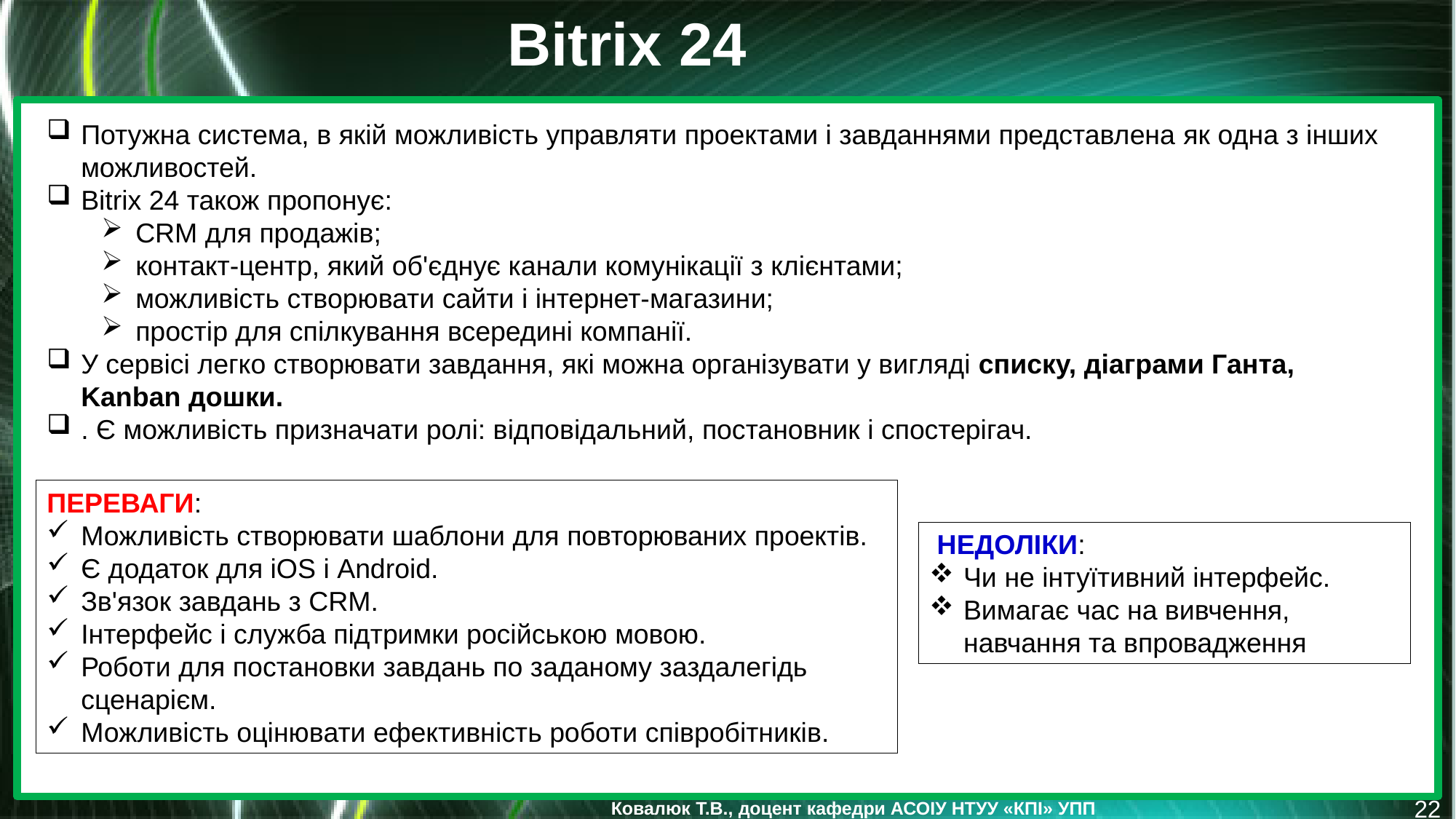

Bitrix 24
Потужна система, в якій можливість управляти проектами і завданнями представлена ​​як одна з інших можливостей.
Bitrix 24 також пропонує:
CRM для продажів;
контакт-центр, який об'єднує канали комунікації з клієнтами;
можливість створювати сайти і інтернет-магазини;
простір для спілкування всередині компанії.
У сервісі легко створювати завдання, які можна організувати у вигляді списку, діаграми Ганта, Kanban дошки.
. Є можливість призначати ролі: відповідальний, постановник і спостерігач.
ПЕРЕВАГИ:
Можливість створювати шаблони для повторюваних проектів.
Є додаток для iOS і Android.
Зв'язок завдань з CRM.
Інтерфейс і служба підтримки російською мовою.
Роботи для постановки завдань по заданому заздалегідь сценарієм.
Можливість оцінювати ефективність роботи співробітників.
 НЕДОЛІКИ:
Чи не інтуїтивний інтерфейс.
Вимагає час на вивчення, навчання та впровадження
22